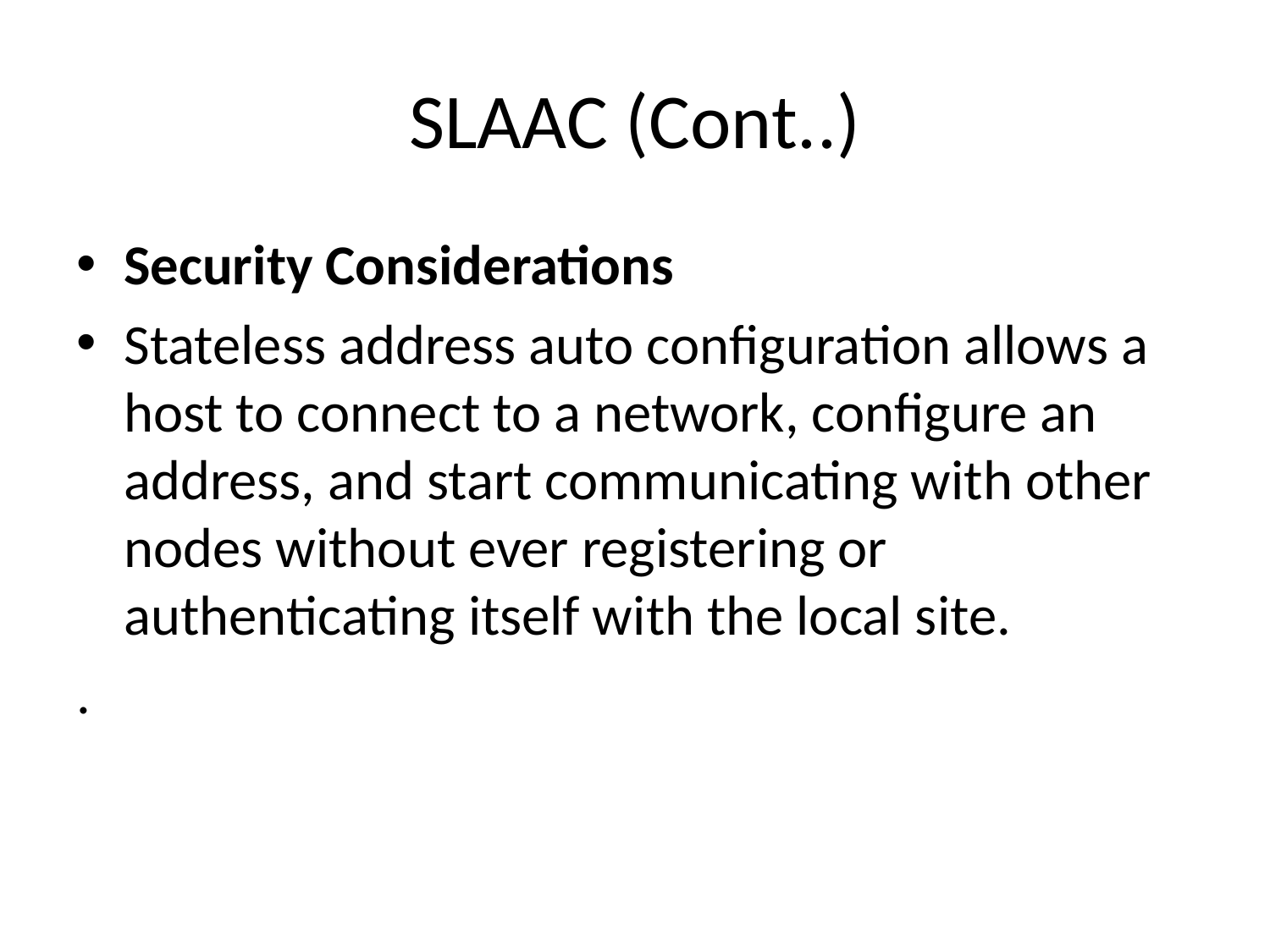

# SLAAC (Cont..)
Security Considerations
Stateless address auto configuration allows a host to connect to a network, configure an address, and start communicating with other nodes without ever registering or authenticating itself with the local site.
.